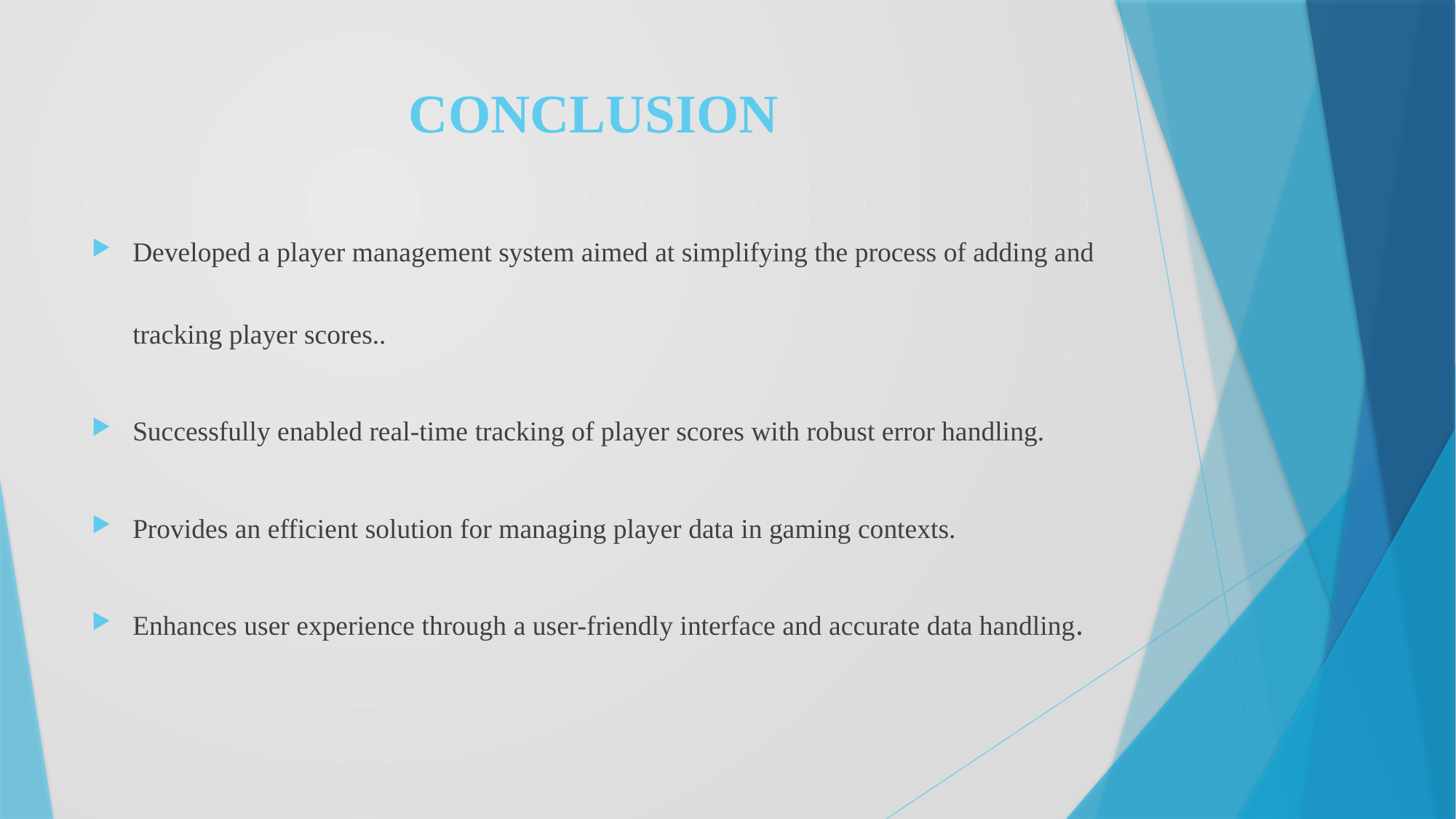

# CONCLUSION
Developed a player management system aimed at simplifying the process of adding and tracking player scores..
Successfully enabled real-time tracking of player scores with robust error handling.
Provides an efficient solution for managing player data in gaming contexts.
Enhances user experience through a user-friendly interface and accurate data handling.